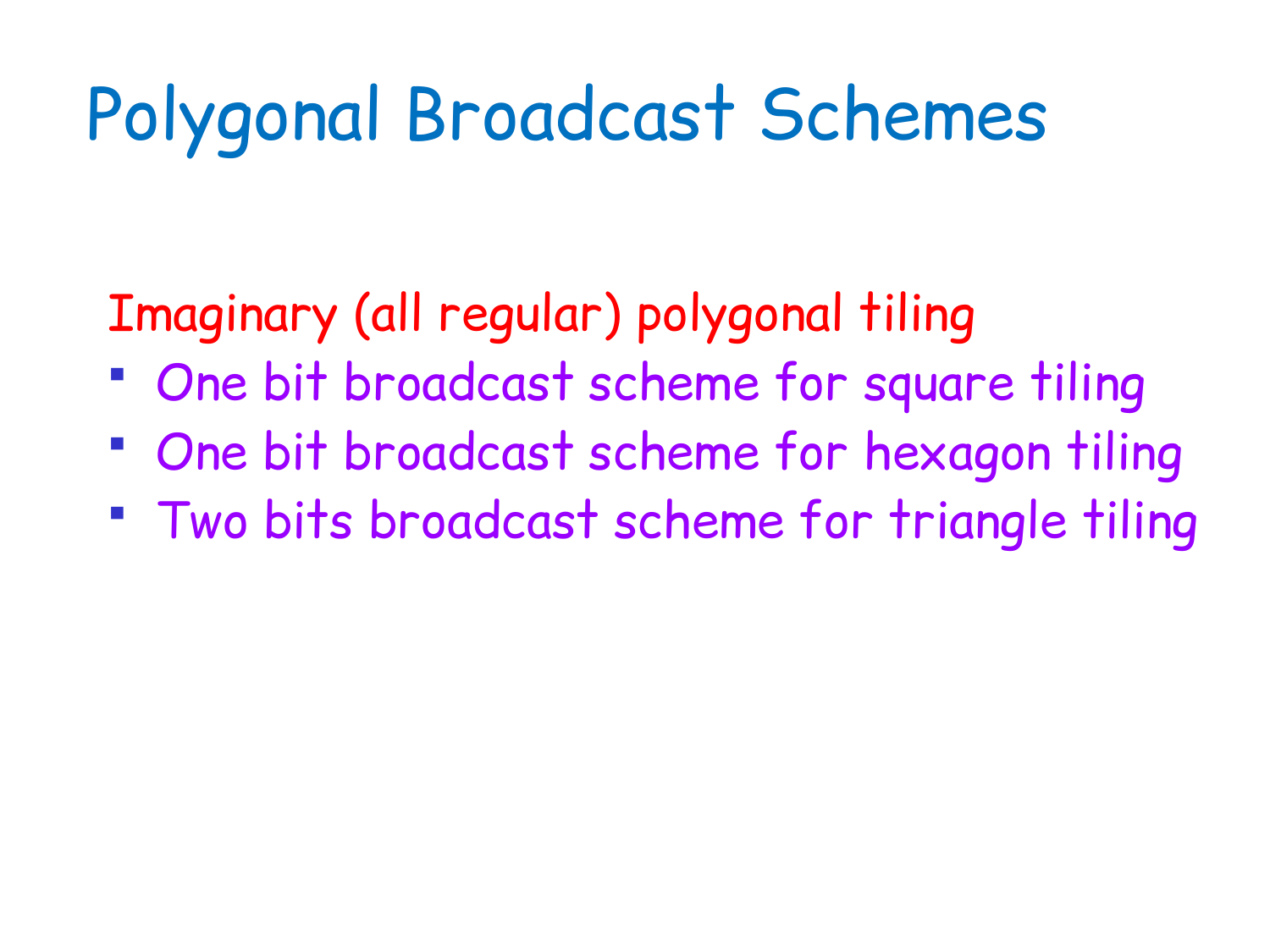

# Polygonal Broadcast Schemes
Imaginary (all regular) polygonal tiling
One bit broadcast scheme for square tiling
One bit broadcast scheme for hexagon tiling
Two bits broadcast scheme for triangle tiling